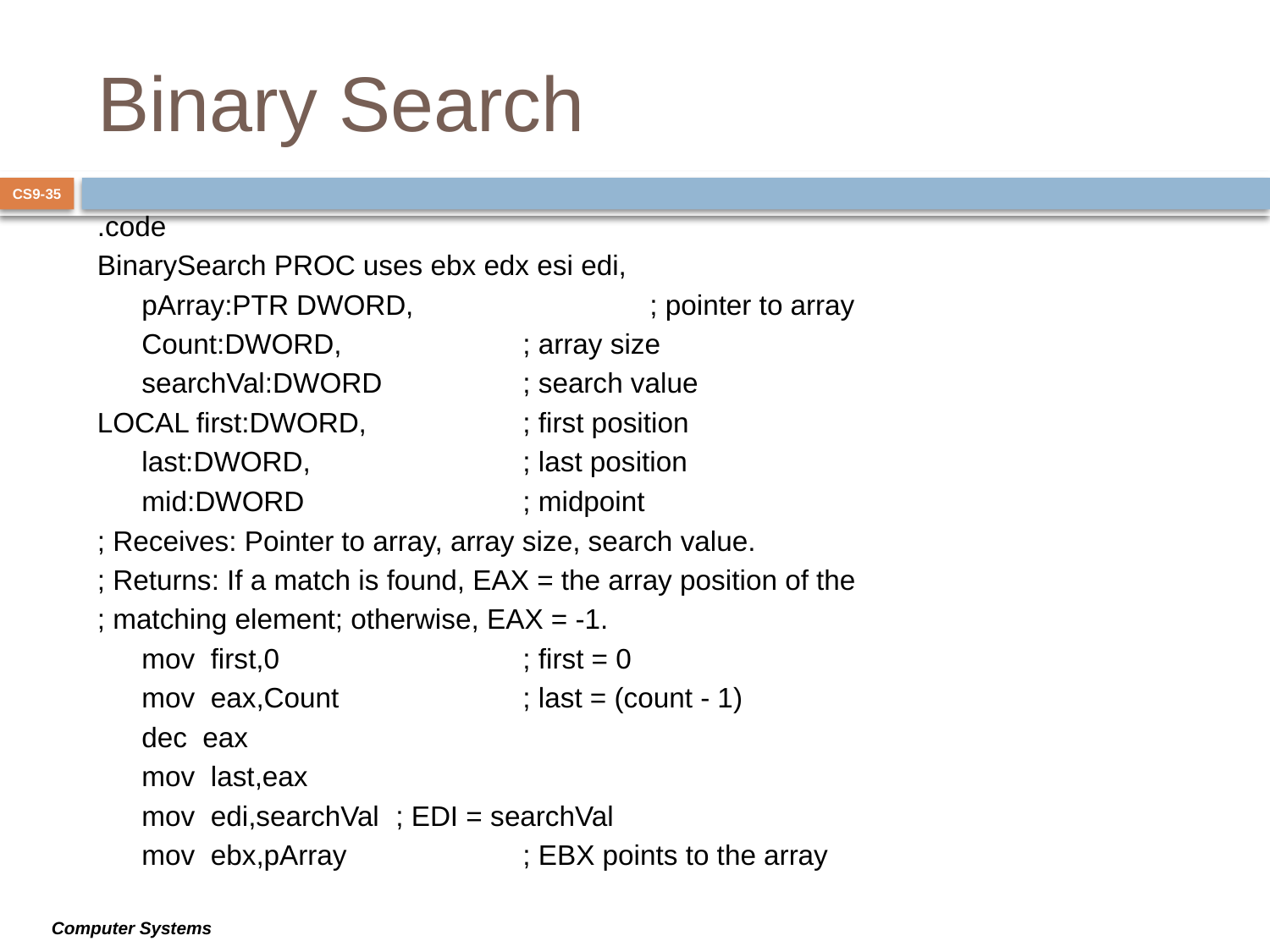

# Binary Search
CS9-35
.code
BinarySearch PROC uses ebx edx esi edi,
	pArray:PTR DWORD,		; pointer to array
	Count:DWORD,		; array size
	searchVal:DWORD		; search value
LOCAL first:DWORD,		; first position
	last:DWORD,		; last position
	mid:DWORD		; midpoint
; Receives: Pointer to array, array size, search value.
; Returns: If a match is found, EAX = the array position of the
; matching element; otherwise, EAX = -1.
	mov  first,0		; first = 0
	mov  eax,Count		; last = (count - 1)
	dec  eax
	mov  last,eax
	mov  edi,searchVal	; EDI = searchVal
	mov  ebx,pArray		; EBX points to the array